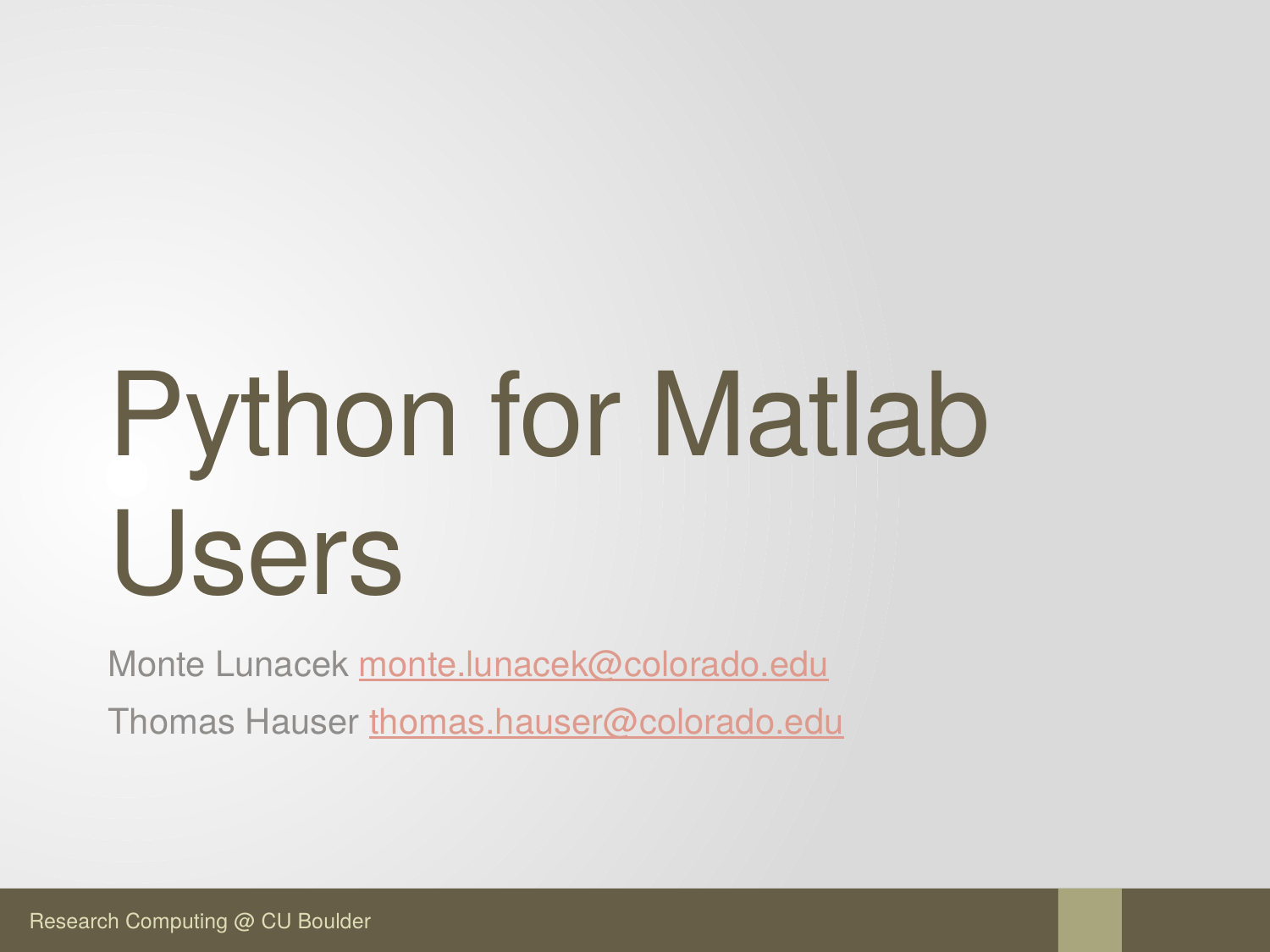

# Python for Matlab Users
Monte Lunacek monte.lunacek@colorado.edu
Thomas Hauser thomas.hauser@colorado.edu